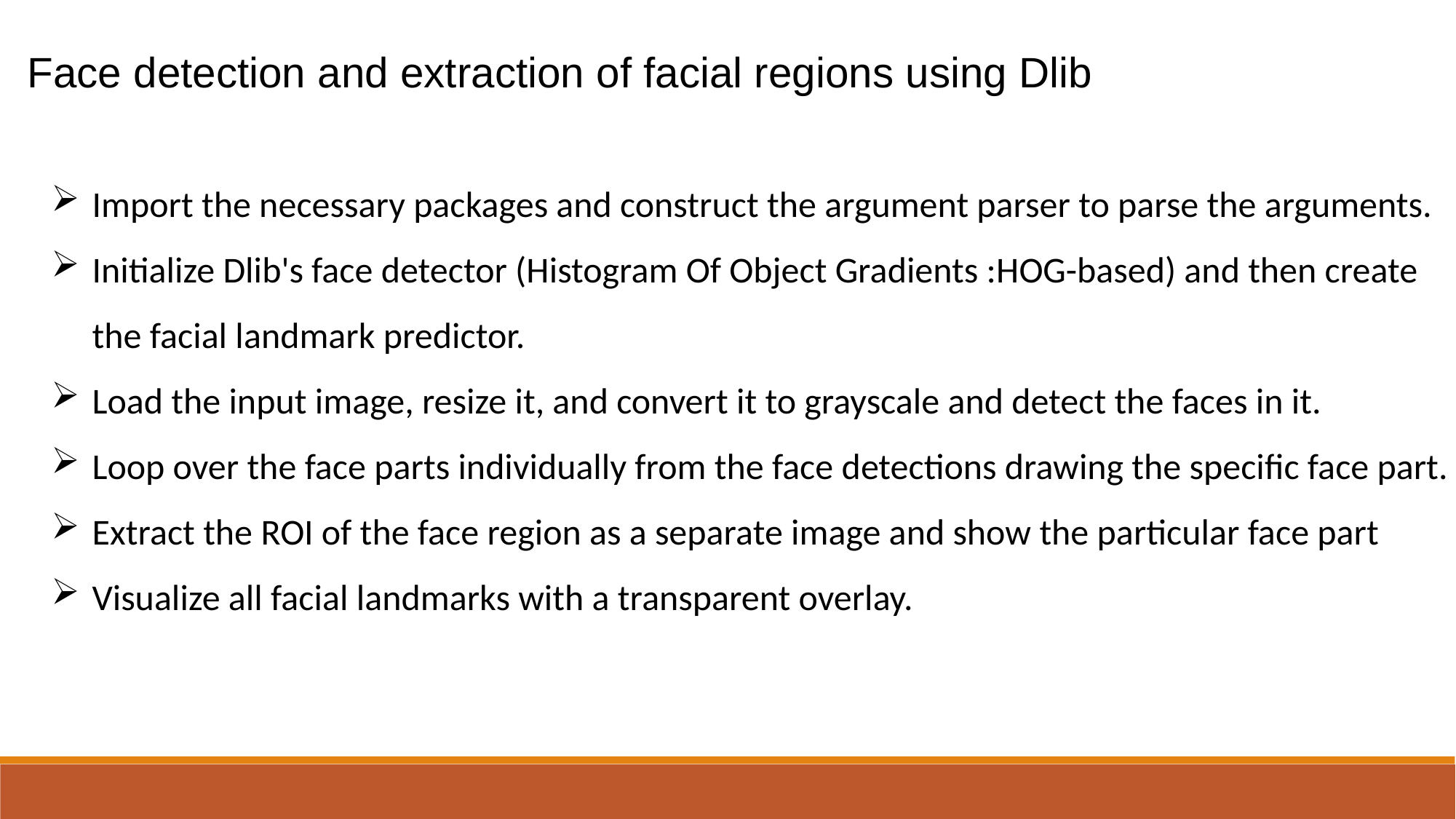

Face detection and extraction of facial regions using Dlib
Import the necessary packages and construct the argument parser to parse the arguments.
Initialize Dlib's face detector (Histogram Of Object Gradients :HOG-based) and then create the facial landmark predictor.
Load the input image, resize it, and convert it to grayscale and detect the faces in it.
Loop over the face parts individually from the face detections drawing the specific face part.
Extract the ROI of the face region as a separate image and show the particular face part
Visualize all facial landmarks with a transparent overlay.